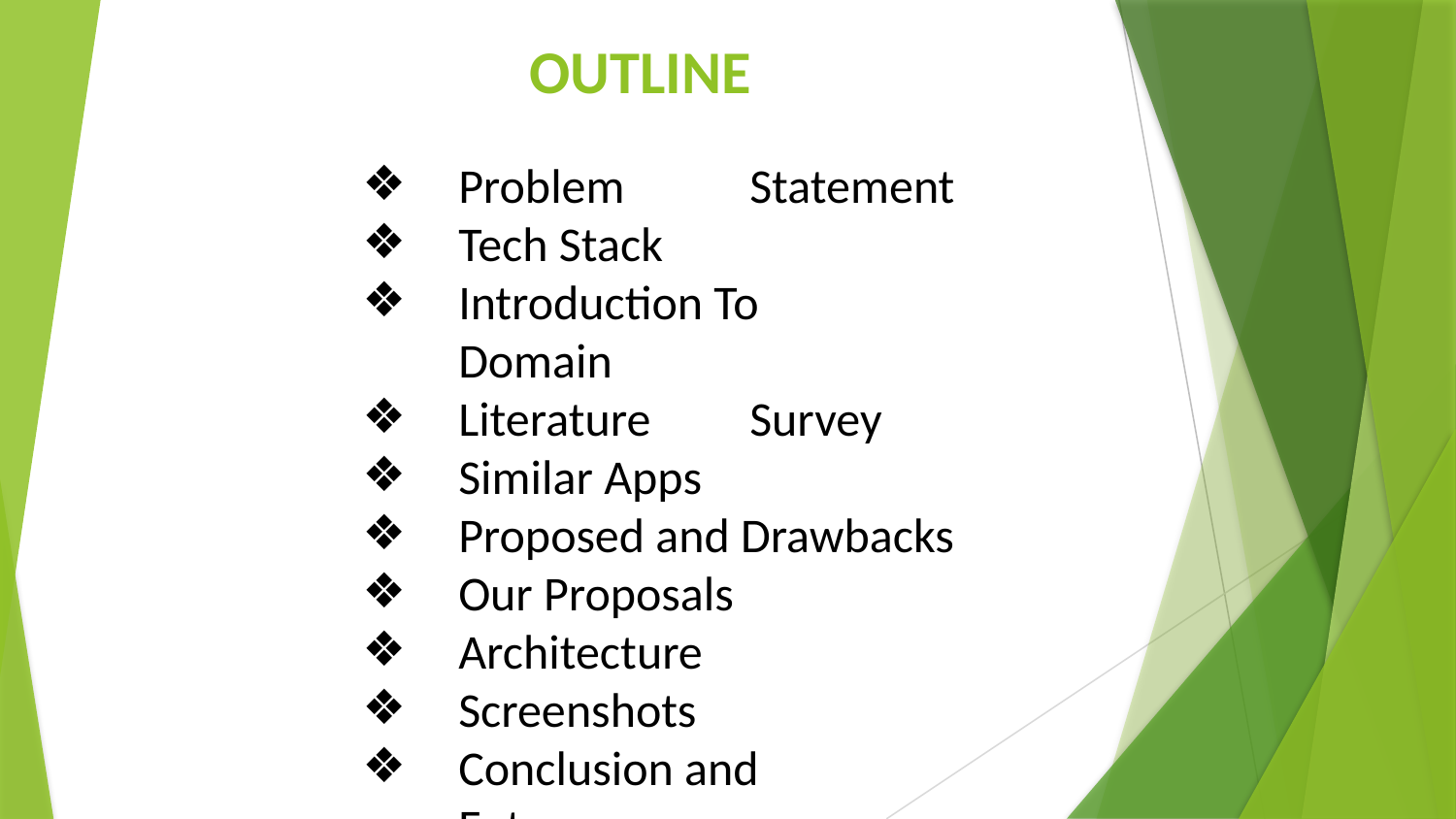

# OUTLINE
Problem	Statement
Tech Stack
Introduction To	Domain
Literature	Survey
Similar Apps
Proposed and Drawbacks
Our Proposals
Architecture
Screenshots
Conclusion and	Future